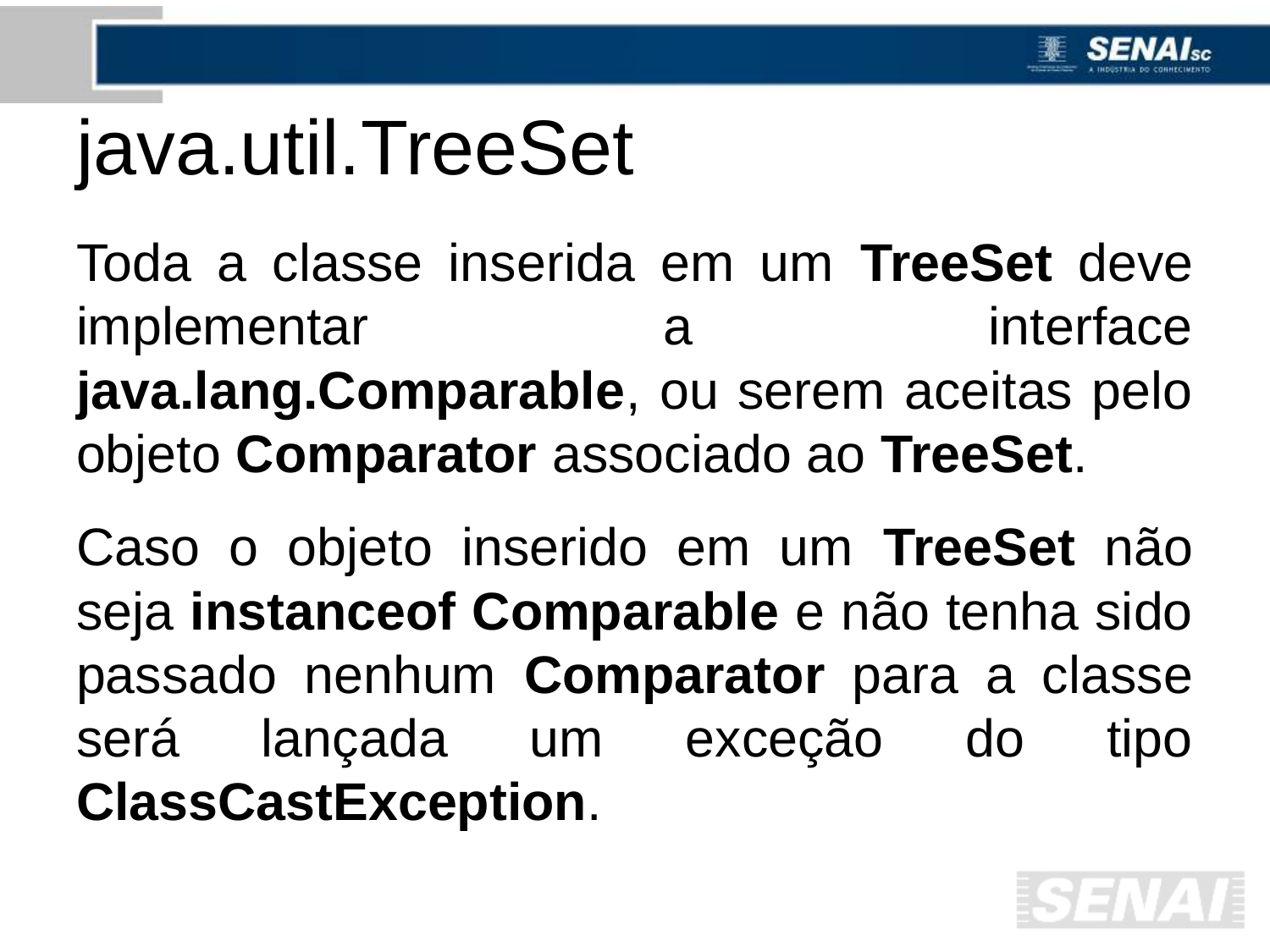

# java.util.TreeSet
Toda a classe inserida em um TreeSet deve implementar a interface java.lang.Comparable, ou serem aceitas pelo objeto Comparator associado ao TreeSet.
Caso o objeto inserido em um TreeSet não seja instanceof Comparable e não tenha sido passado nenhum Comparator para a classe será lançada um exceção do tipo ClassCastException.